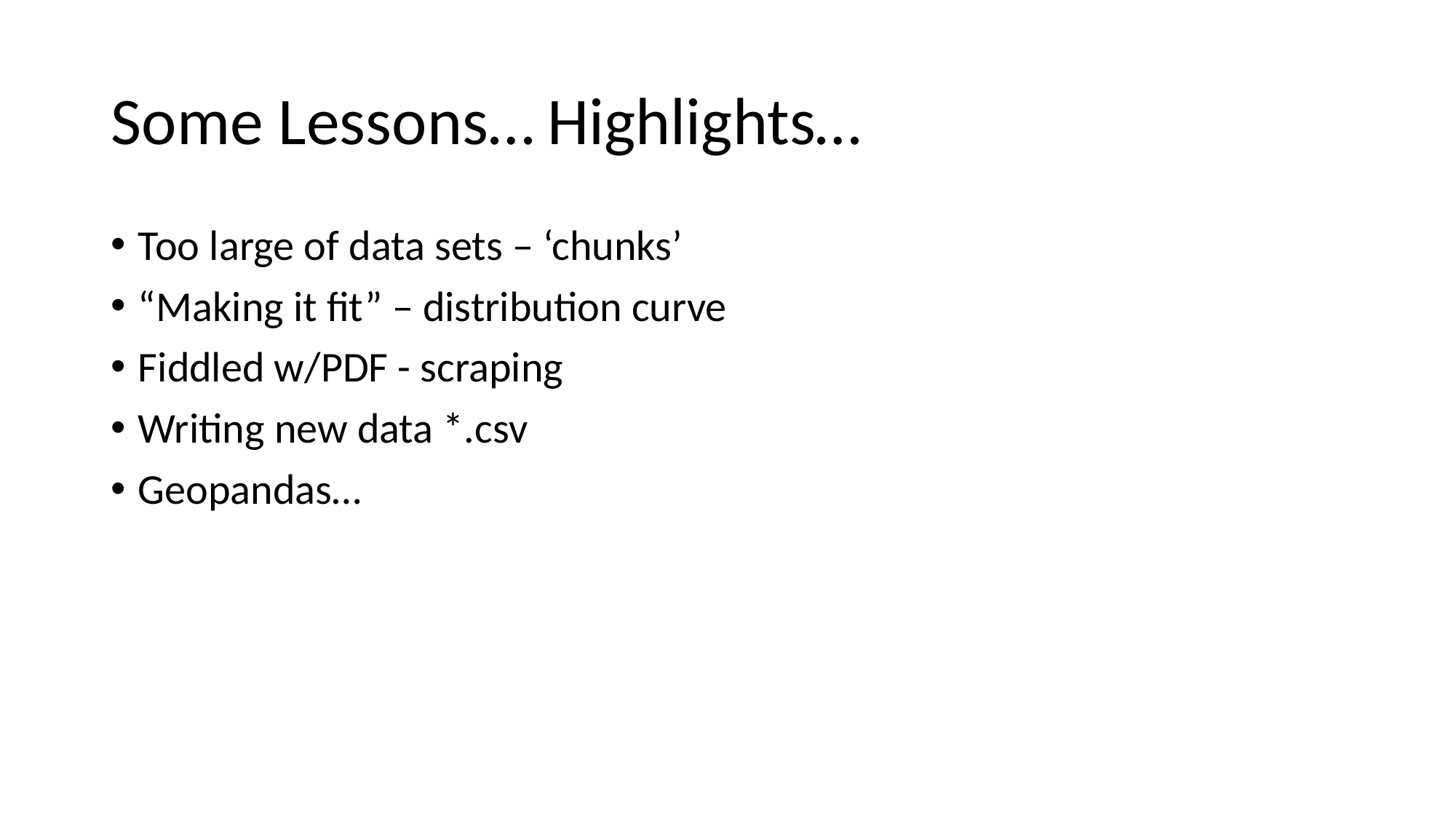

# Some Lessons…	Highlights…
Too large of data sets – ‘chunks’
“Making it fit” – distribution curve
Fiddled w/PDF - scraping
Writing new data *.csv
Geopandas…